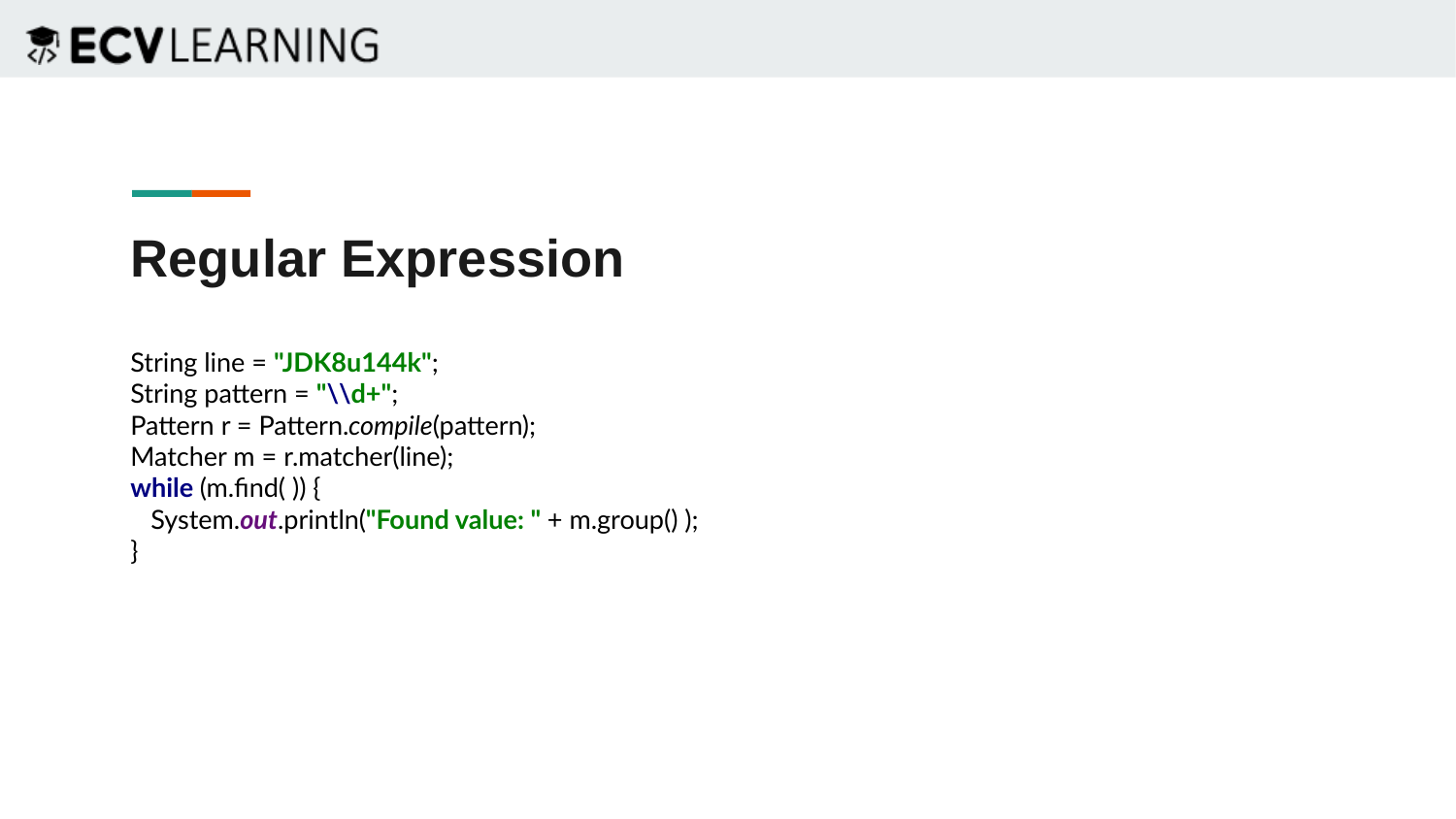

Regular Expression
String line = "JDK8u144k";
String pattern = "\\d+";
Pattern r = Pattern.compile(pattern);
Matcher m = r.matcher(line);
while (m.find( )) {
   System.out.println("Found value: " + m.group() );
}